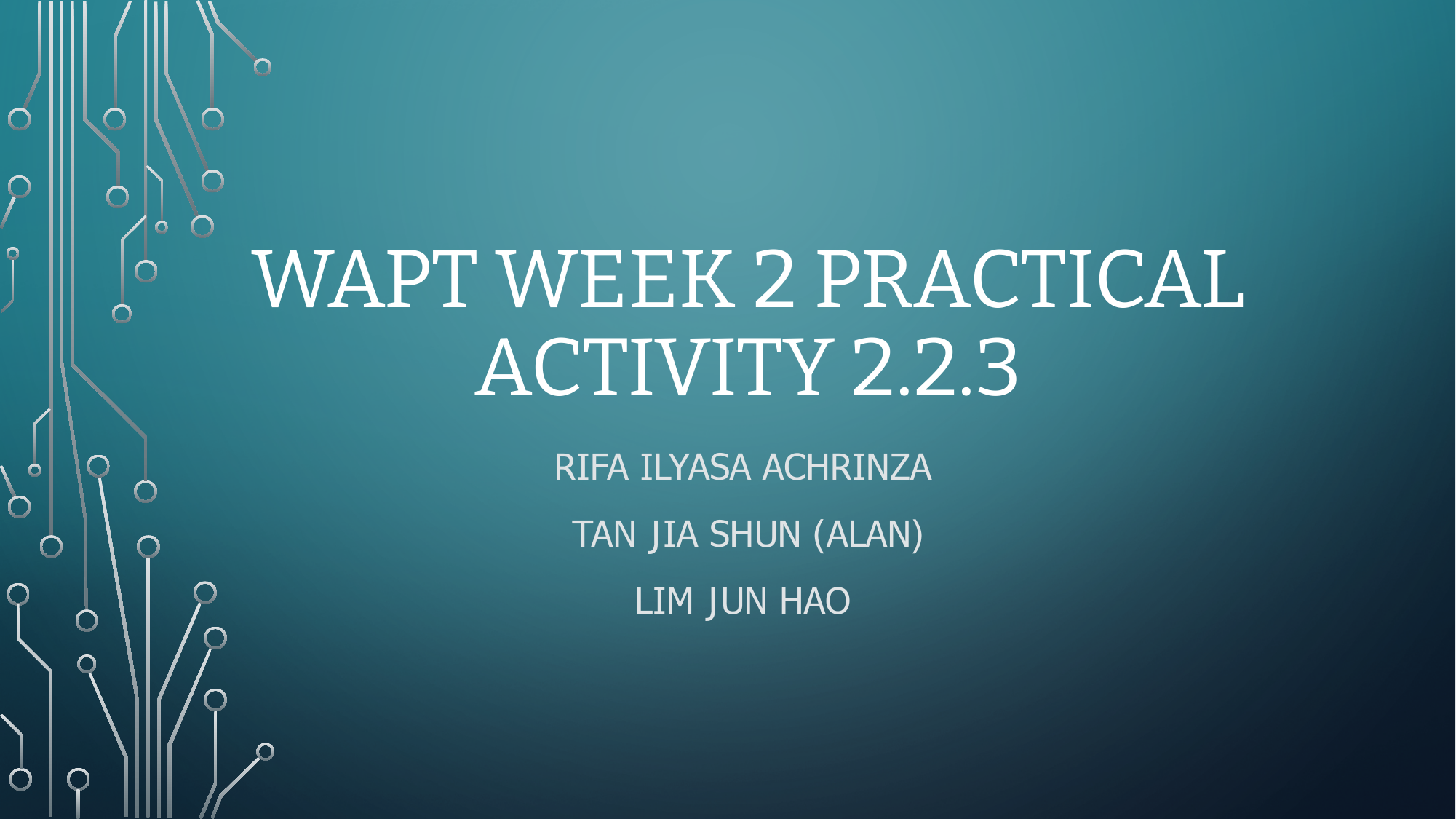

# WAPT Week 2 Practical Activity 2.2.3
Rifa Ilyasa Achrinza
Tan Jia shun (Alan)
Lim Jun Hao